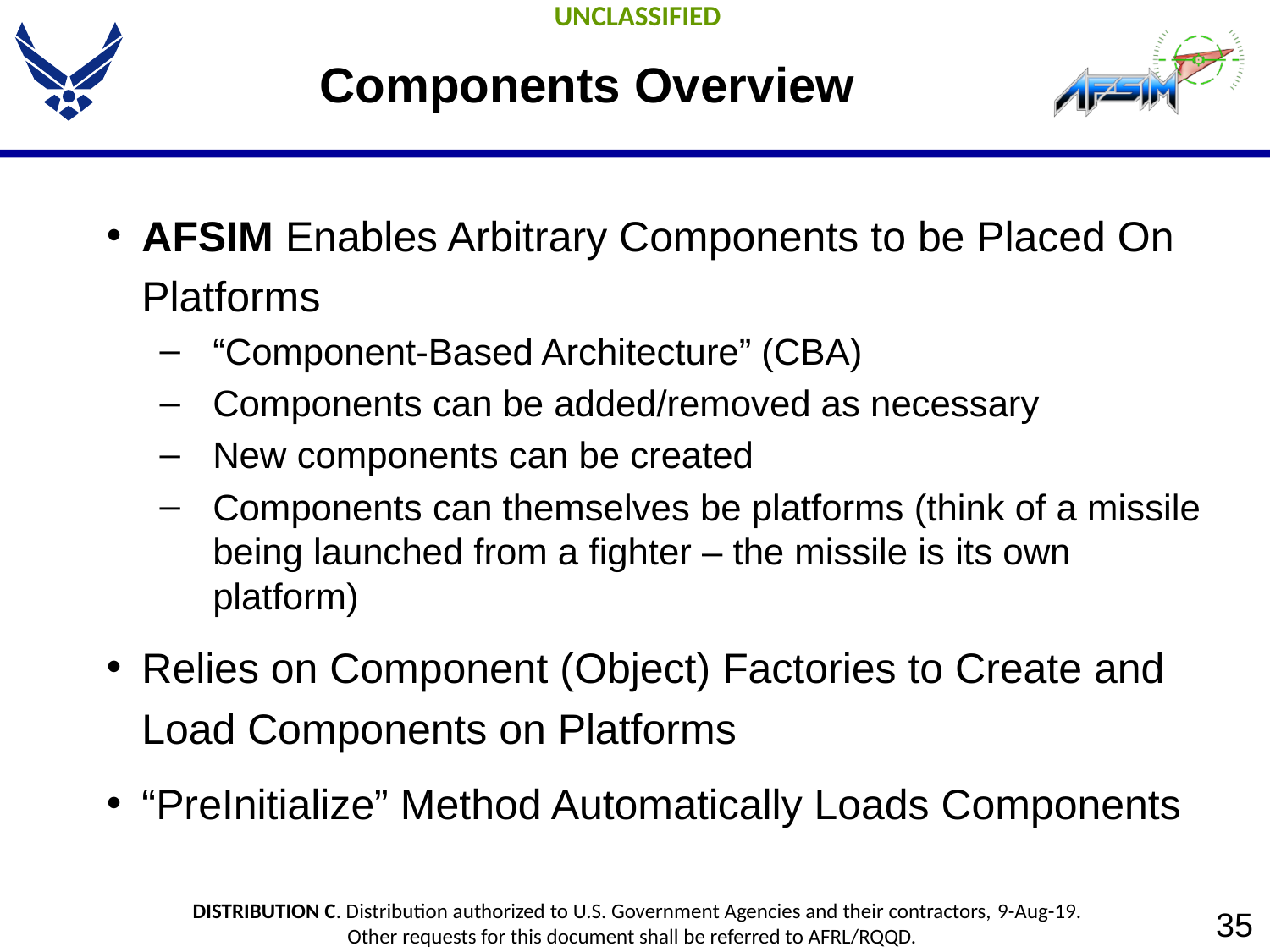

# Components Overview
AFSIM Enables Arbitrary Components to be Placed On Platforms
“Component-Based Architecture” (CBA)
Components can be added/removed as necessary
New components can be created
Components can themselves be platforms (think of a missile being launched from a fighter – the missile is its own platform)
Relies on Component (Object) Factories to Create and Load Components on Platforms
“PreInitialize” Method Automatically Loads Components